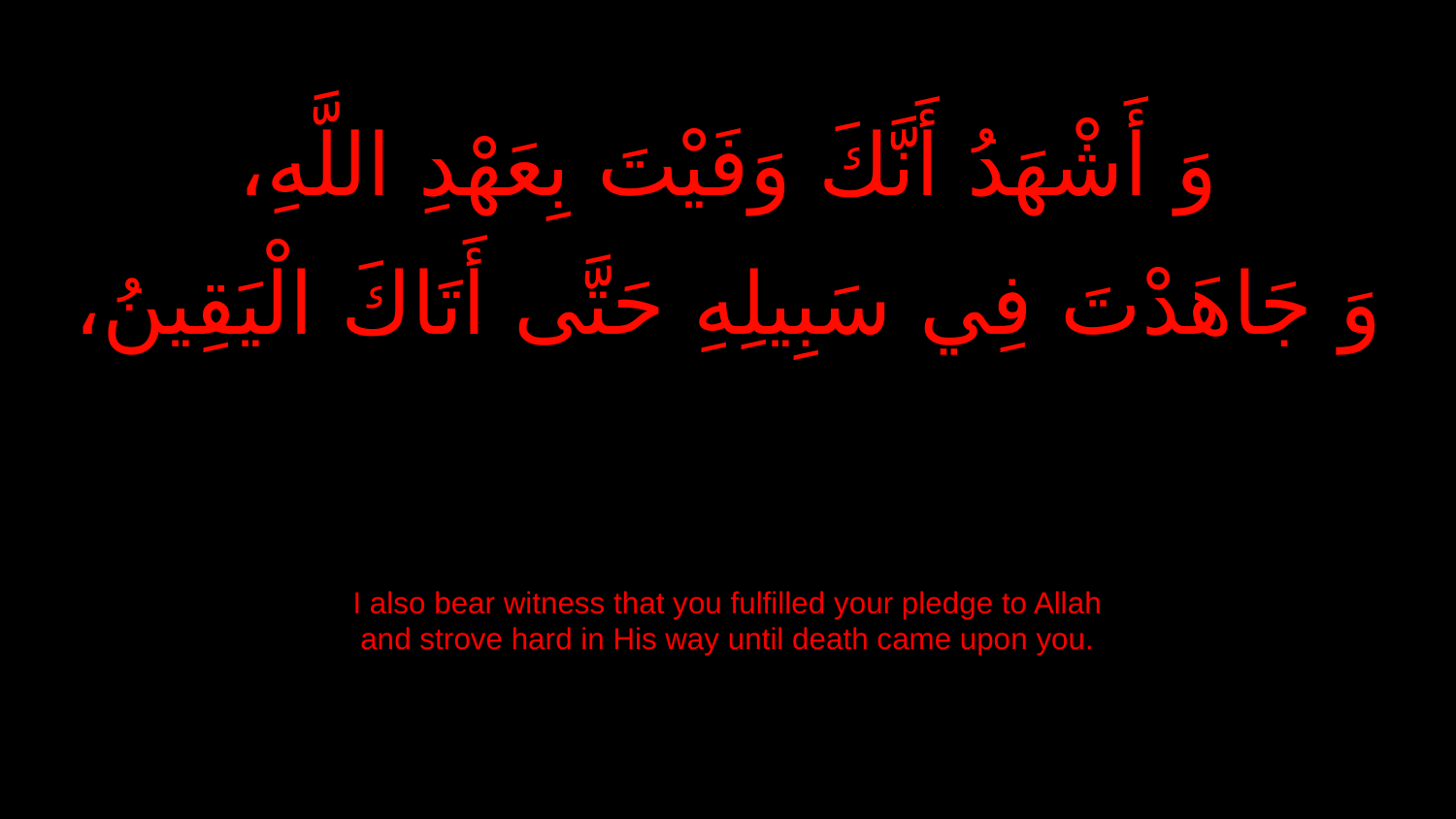

وَ أَشْهَدُ أَنَّكَ وَفَيْتَ بِعَهْدِ اللَّهِ،
وَ جَاهَدْتَ فِي سَبِيلِهِ حَتَّى أَتَاكَ الْيَقِينُ،
I also bear witness that you fulfilled your pledge to Allah
and strove hard in His way until death came upon you.